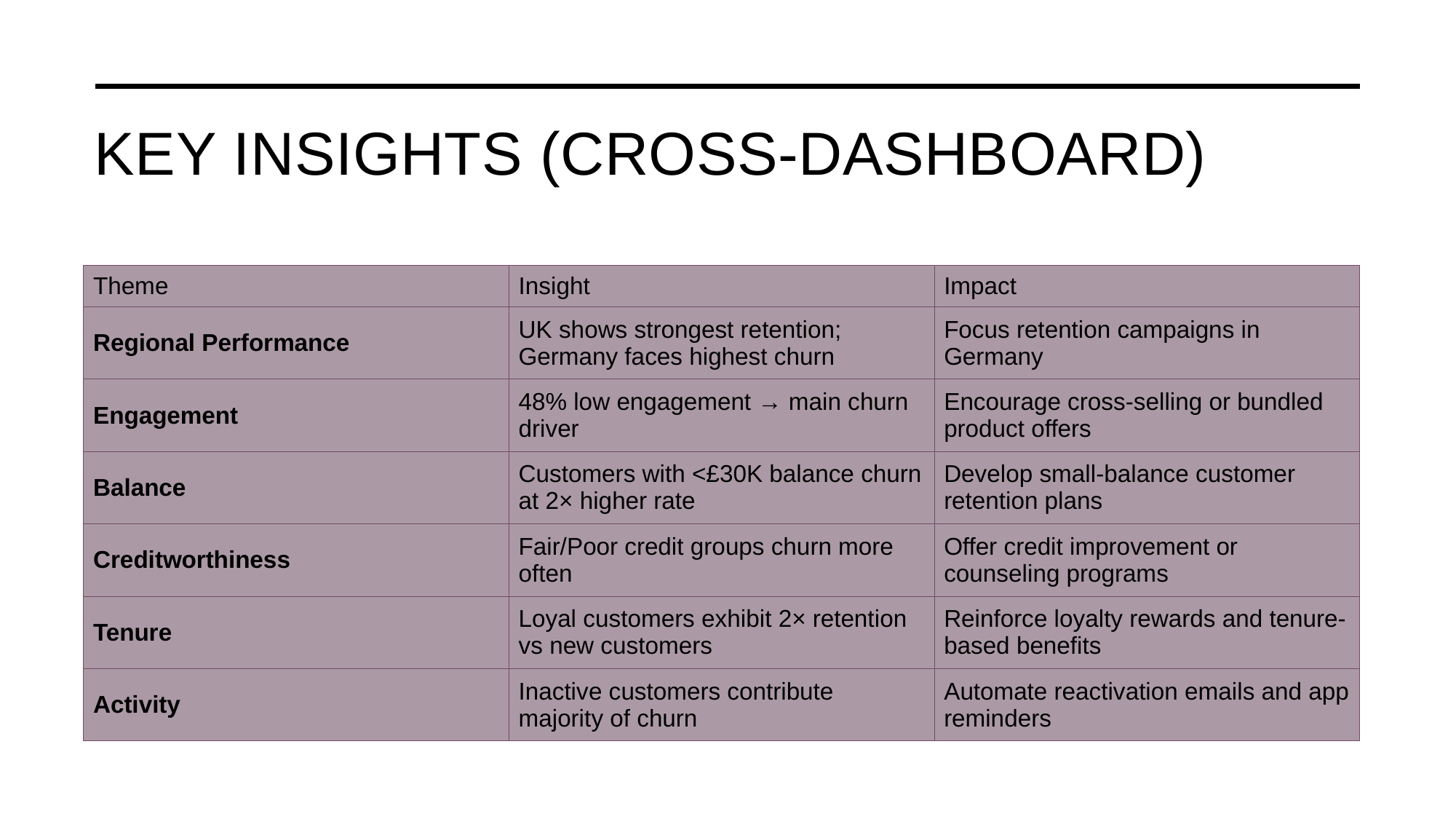

# Key Insights (Cross-Dashboard)
| Theme | Insight | Impact |
| --- | --- | --- |
| Regional Performance | UK shows strongest retention; Germany faces highest churn | Focus retention campaigns in Germany |
| Engagement | 48% low engagement → main churn driver | Encourage cross-selling or bundled product offers |
| Balance | Customers with <£30K balance churn at 2× higher rate | Develop small-balance customer retention plans |
| Creditworthiness | Fair/Poor credit groups churn more often | Offer credit improvement or counseling programs |
| Tenure | Loyal customers exhibit 2× retention vs new customers | Reinforce loyalty rewards and tenure-based benefits |
| Activity | Inactive customers contribute majority of churn | Automate reactivation emails and app reminders |